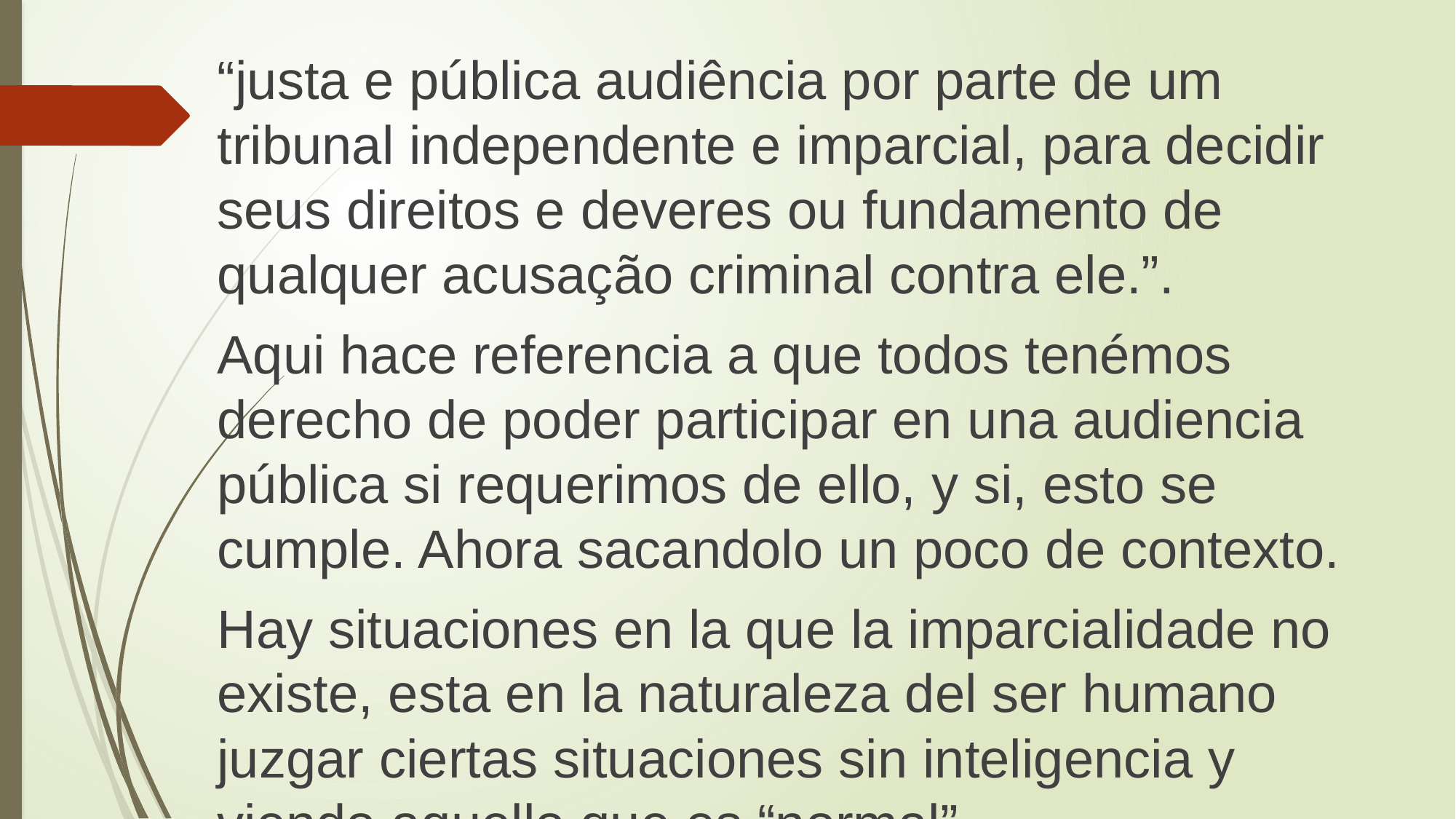

“justa e pública audiência por parte de um tribunal independente e imparcial, para decidir seus direitos e deveres ou fundamento de qualquer acusação criminal contra ele.”.
Aqui hace referencia a que todos tenémos derecho de poder participar en una audiencia pública si requerimos de ello, y si, esto se cumple. Ahora sacandolo un poco de contexto.
Hay situaciones en la que la imparcialidade no existe, esta en la naturaleza del ser humano juzgar ciertas situaciones sin inteligencia y viendo aquello que es “normal”.